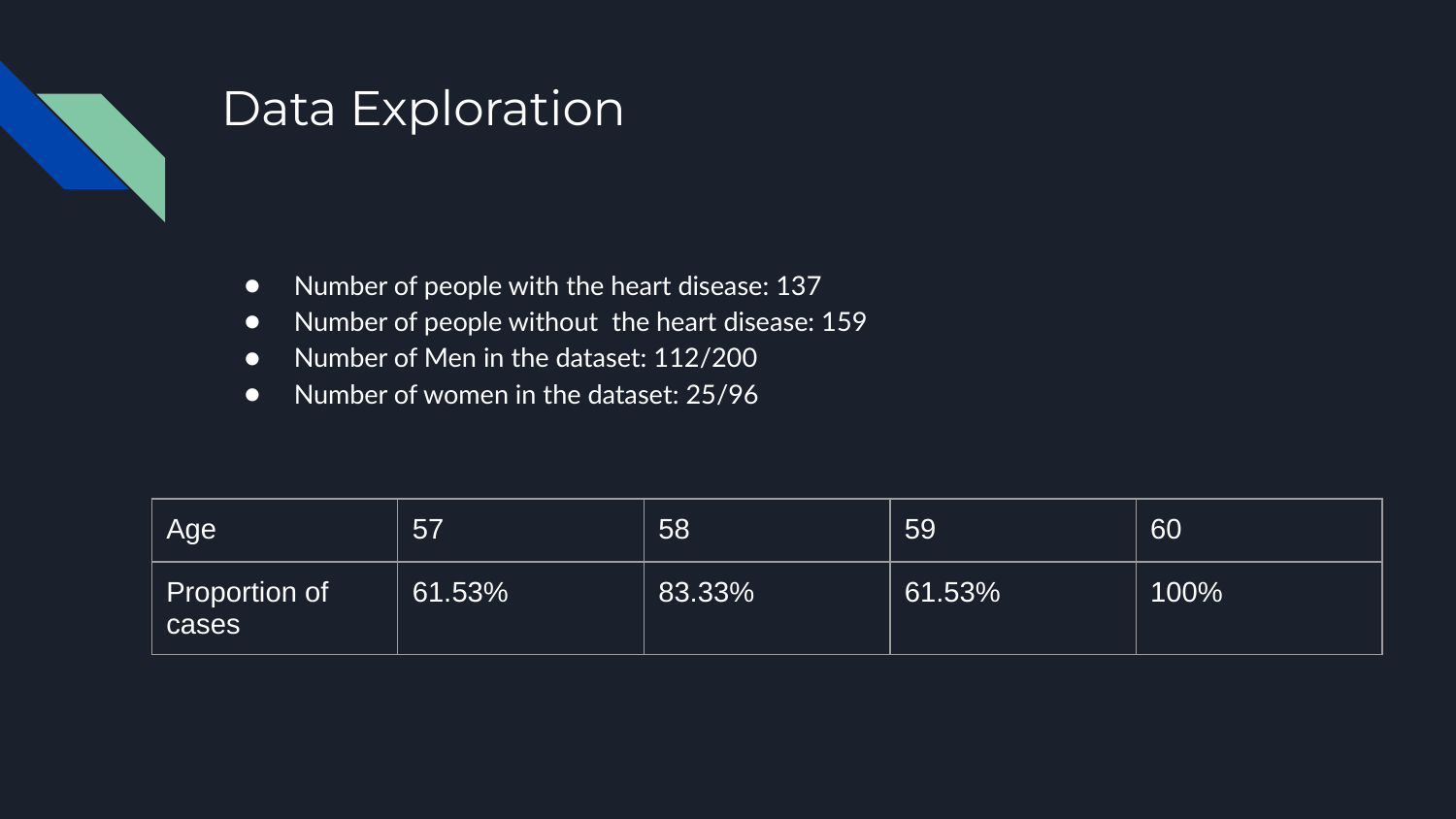

# Data Exploration
Number of people with the heart disease: 137
Number of people without  the heart disease: 159
Number of Men in the dataset: 112/200
Number of women in the dataset: 25/96

| Age | 57 | 58 | 59 | 60 |
| --- | --- | --- | --- | --- |
| Proportion of cases | 61.53% | 83.33% | 61.53% | 100% |